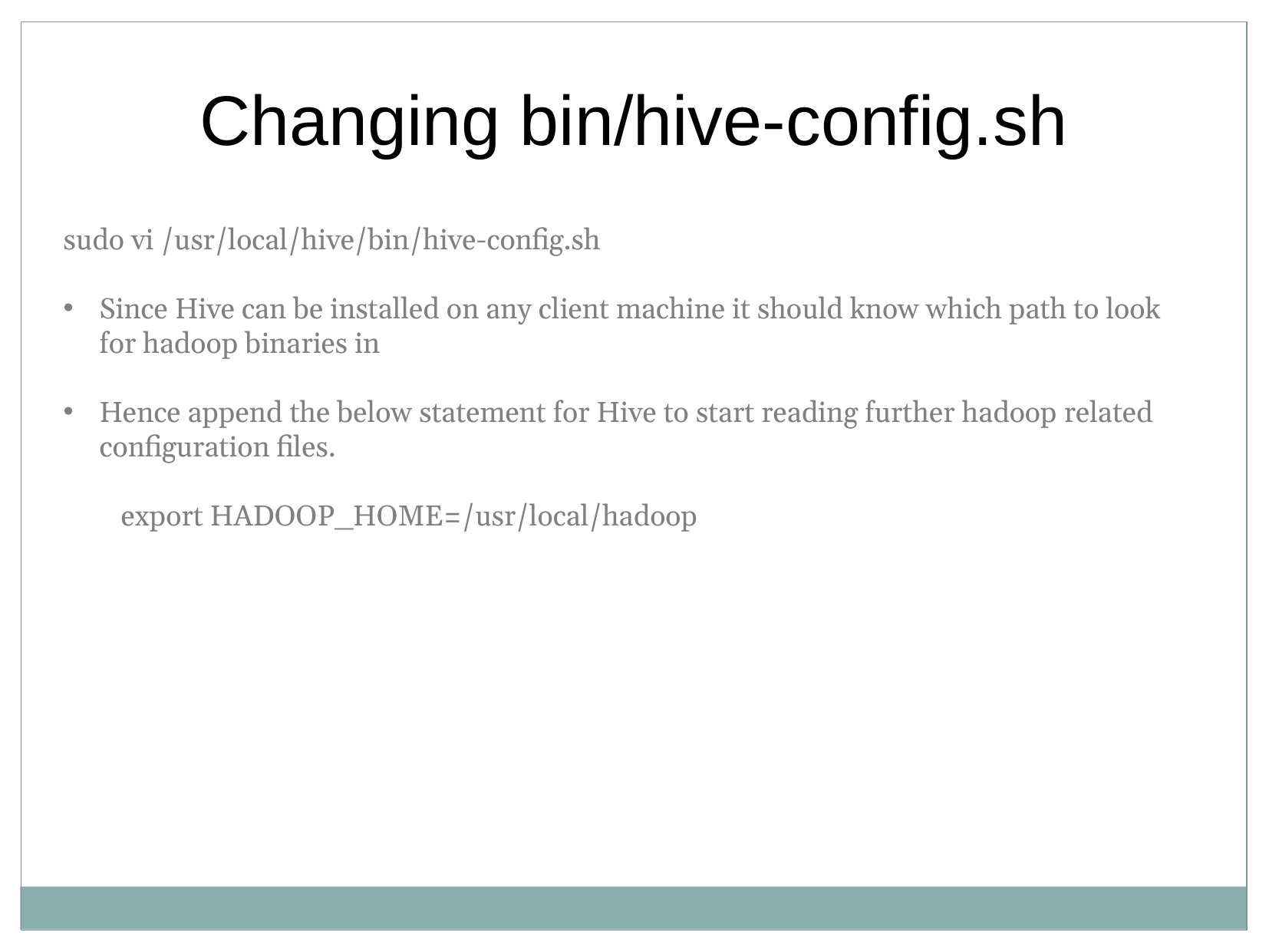

Changing bin/hive-config.sh
sudo vi /usr/local/hive/bin/hive-config.sh

Since Hive can be installed on any client machine it should know which path to look for hadoop binaries in

Hence append the below statement for Hive to start reading further hadoop related configuration files.

export HADOOP_HOME=/usr/local/hadoop